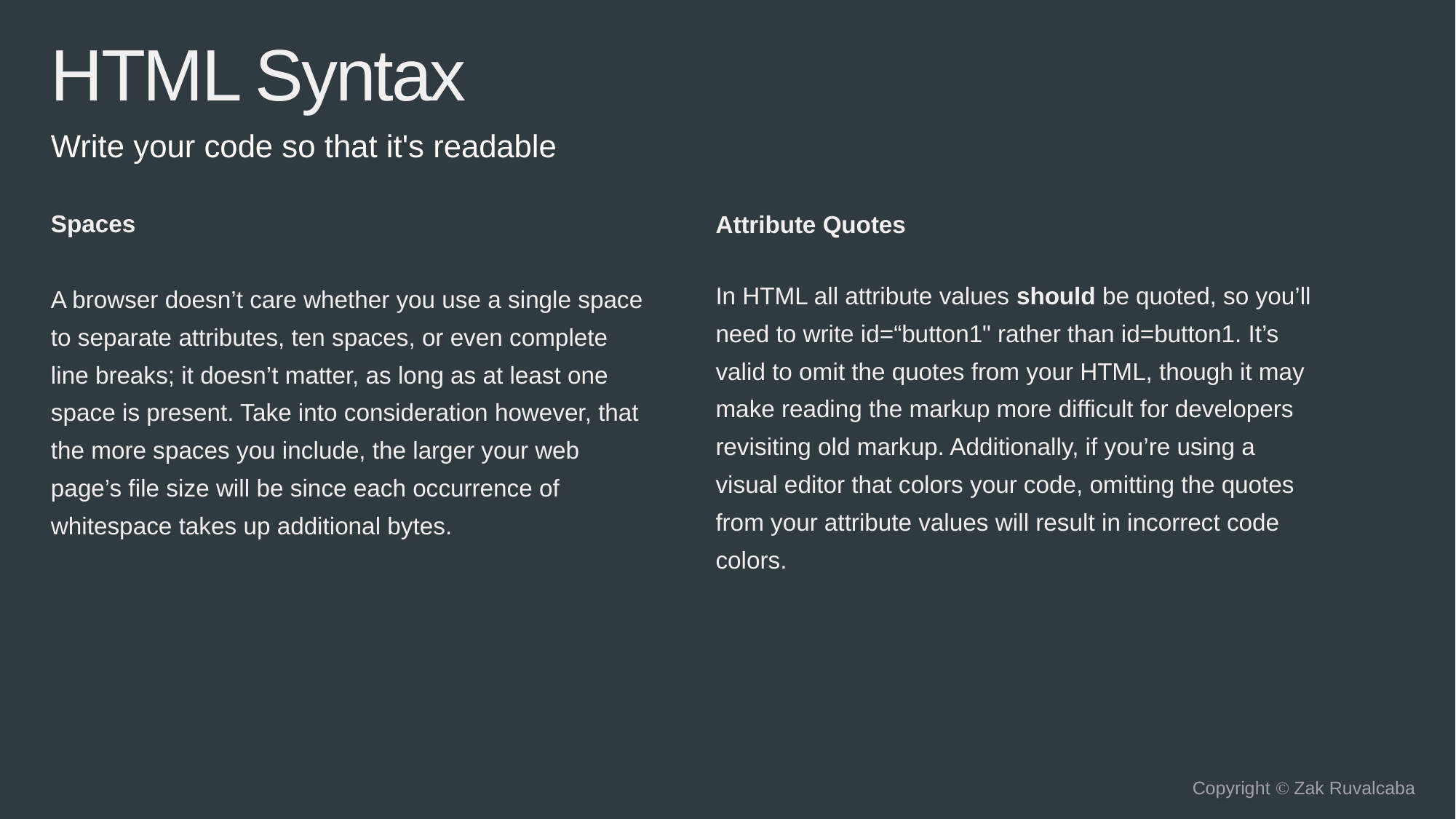

# HTML Syntax
Write your code so that it's readable
Spaces
A browser doesn’t care whether you use a single space to separate attributes, ten spaces, or even complete line breaks; it doesn’t matter, as long as at least one space is present. Take into consideration however, that the more spaces you include, the larger your web page’s file size will be since each occurrence of whitespace takes up additional bytes.
Attribute Quotes
In HTML all attribute values should be quoted, so you’ll need to write id=“button1" rather than id=button1. It’s valid to omit the quotes from your HTML, though it may make reading the markup more difficult for developers revisiting old markup. Additionally, if you’re using a visual editor that colors your code, omitting the quotes from your attribute values will result in incorrect code colors.